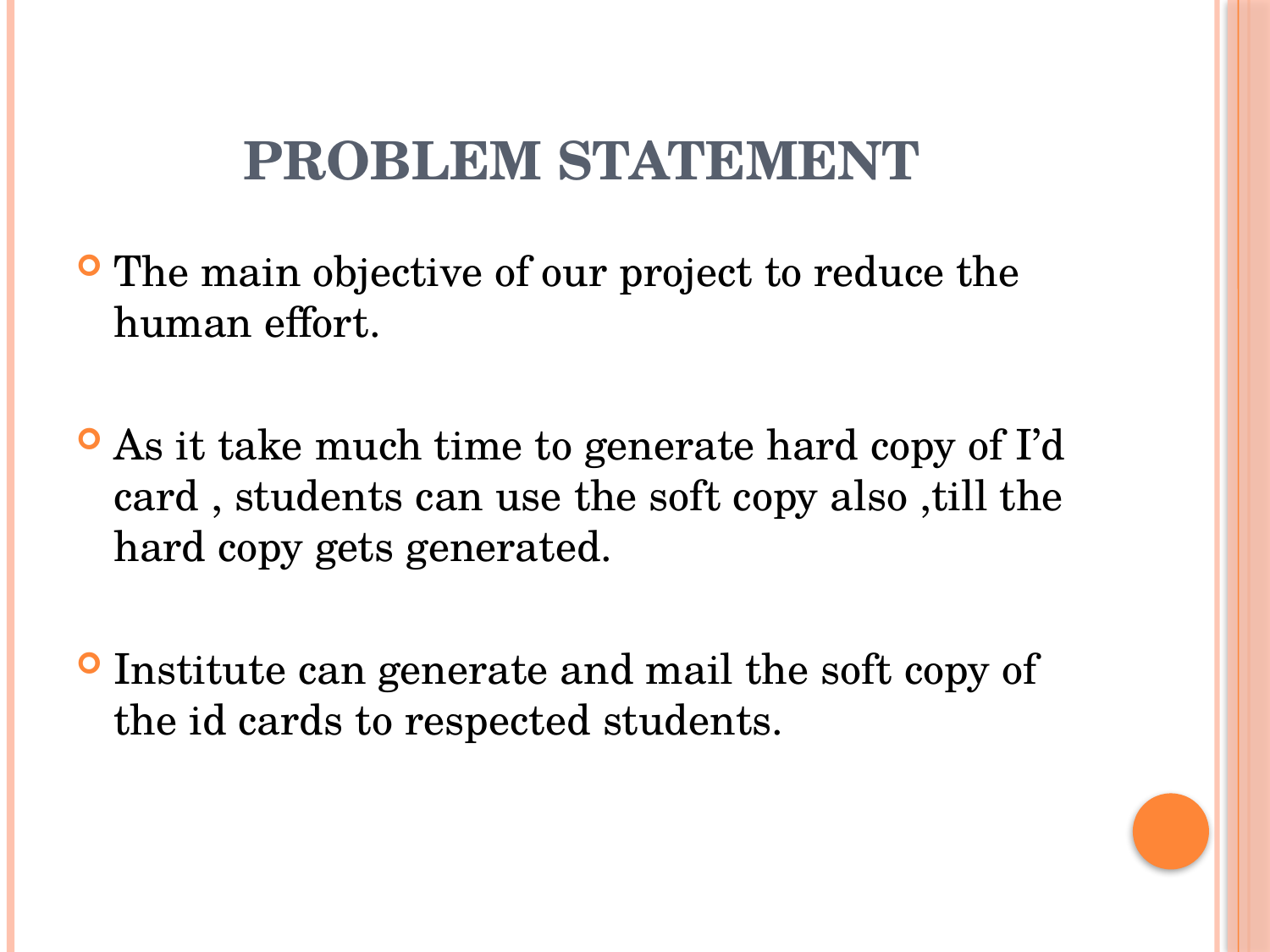

# Problem statement
The main objective of our project to reduce the human effort.

As it take much time to generate hard copy of I’d card , students can use the soft copy also ,till the hard copy gets generated.

Institute can generate and mail the soft copy of the id cards to respected students.